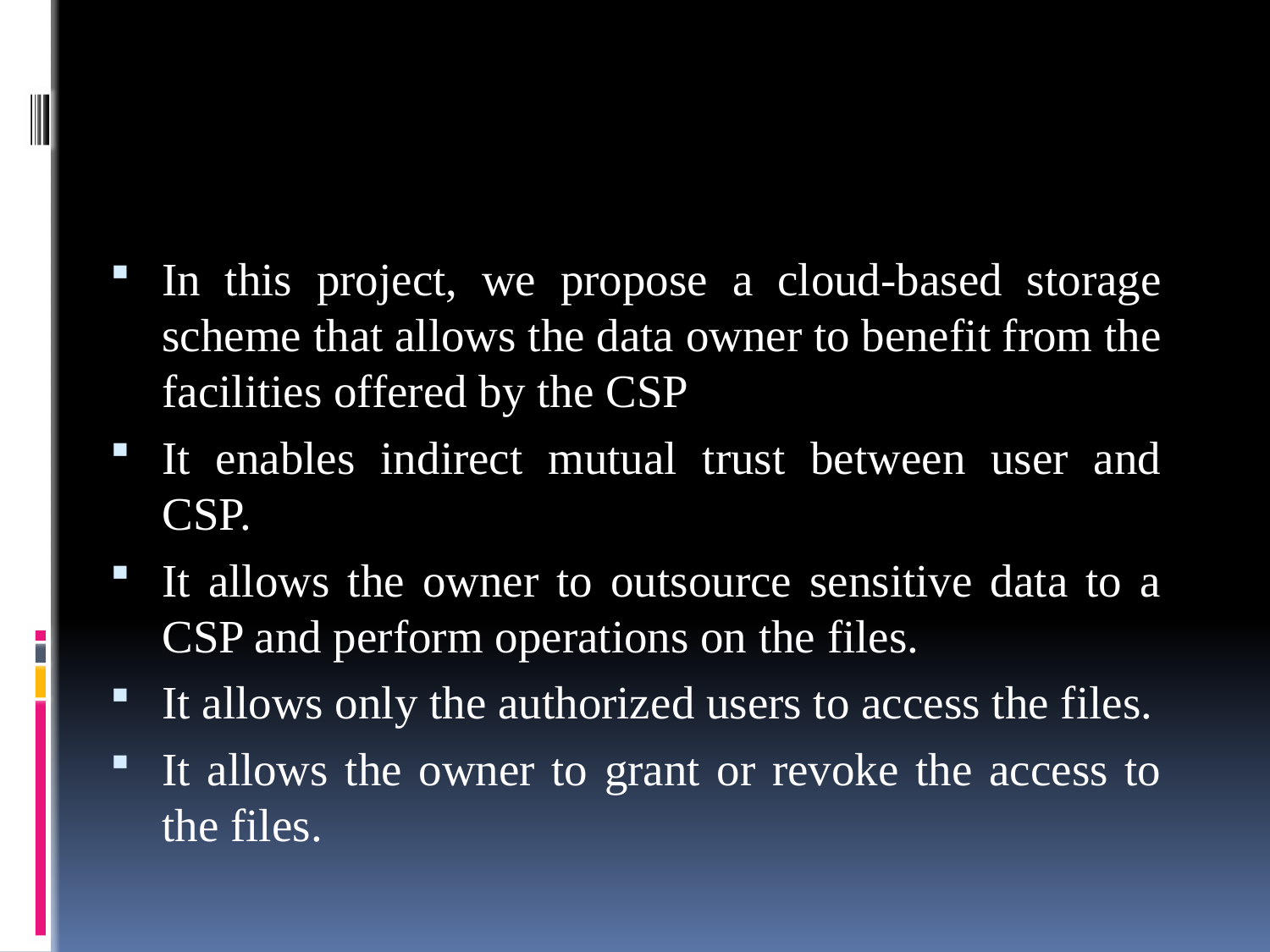

In this project, we propose a cloud-based storage scheme that allows the data owner to benefit from the facilities offered by the CSP
It enables indirect mutual trust between user and CSP.
It allows the owner to outsource sensitive data to a CSP and perform operations on the files.
It allows only the authorized users to access the files.
It allows the owner to grant or revoke the access to the files.